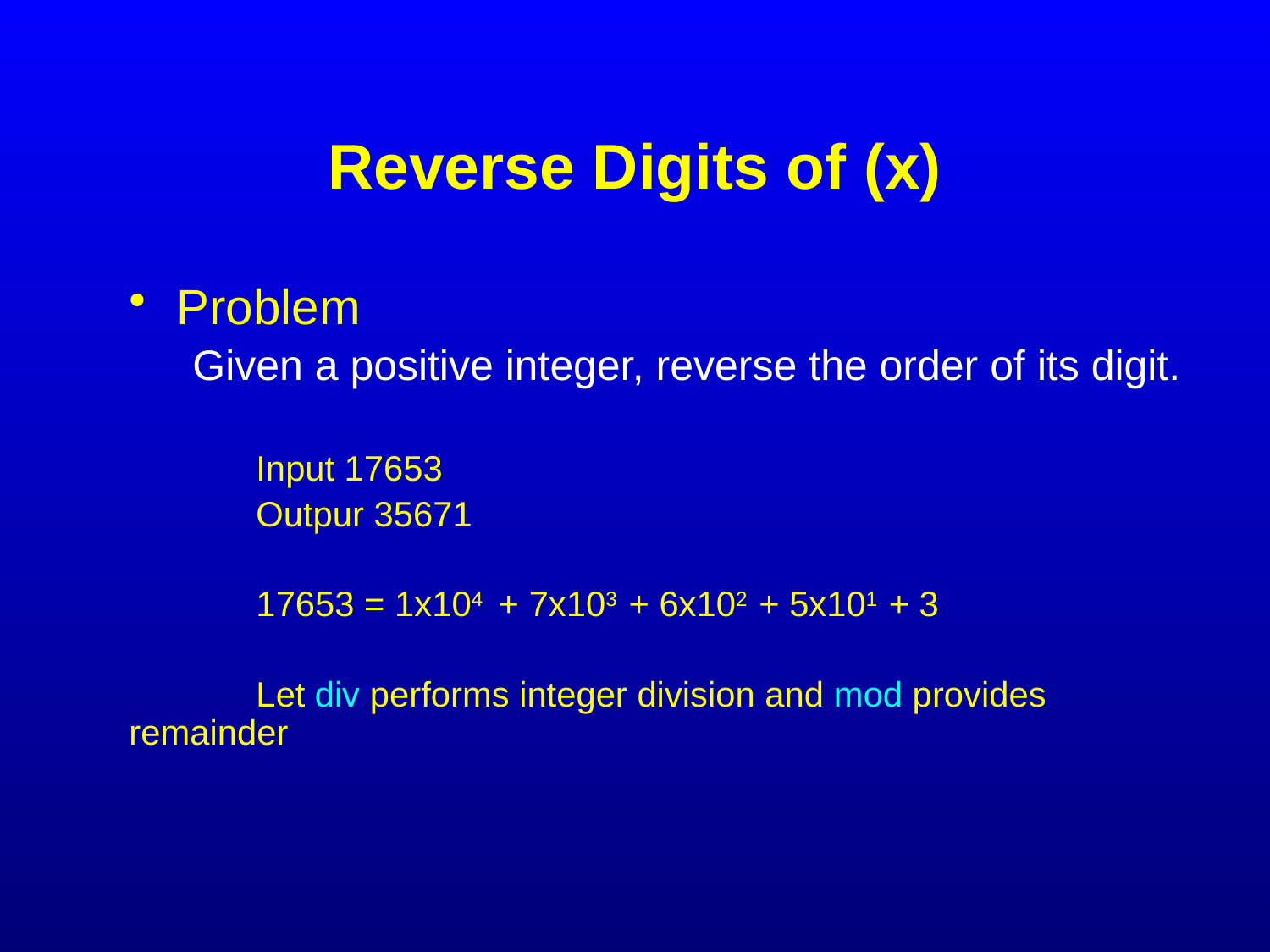

# Reverse Digits of (x)
Problem
Given a positive integer, reverse the order of its digit.

	Input 17653
	Outpur 35671

	17653 = 1x104  + 7x103  + 6x102  + 5x101  + 3

	Let div performs integer division and mod provides 	remainder